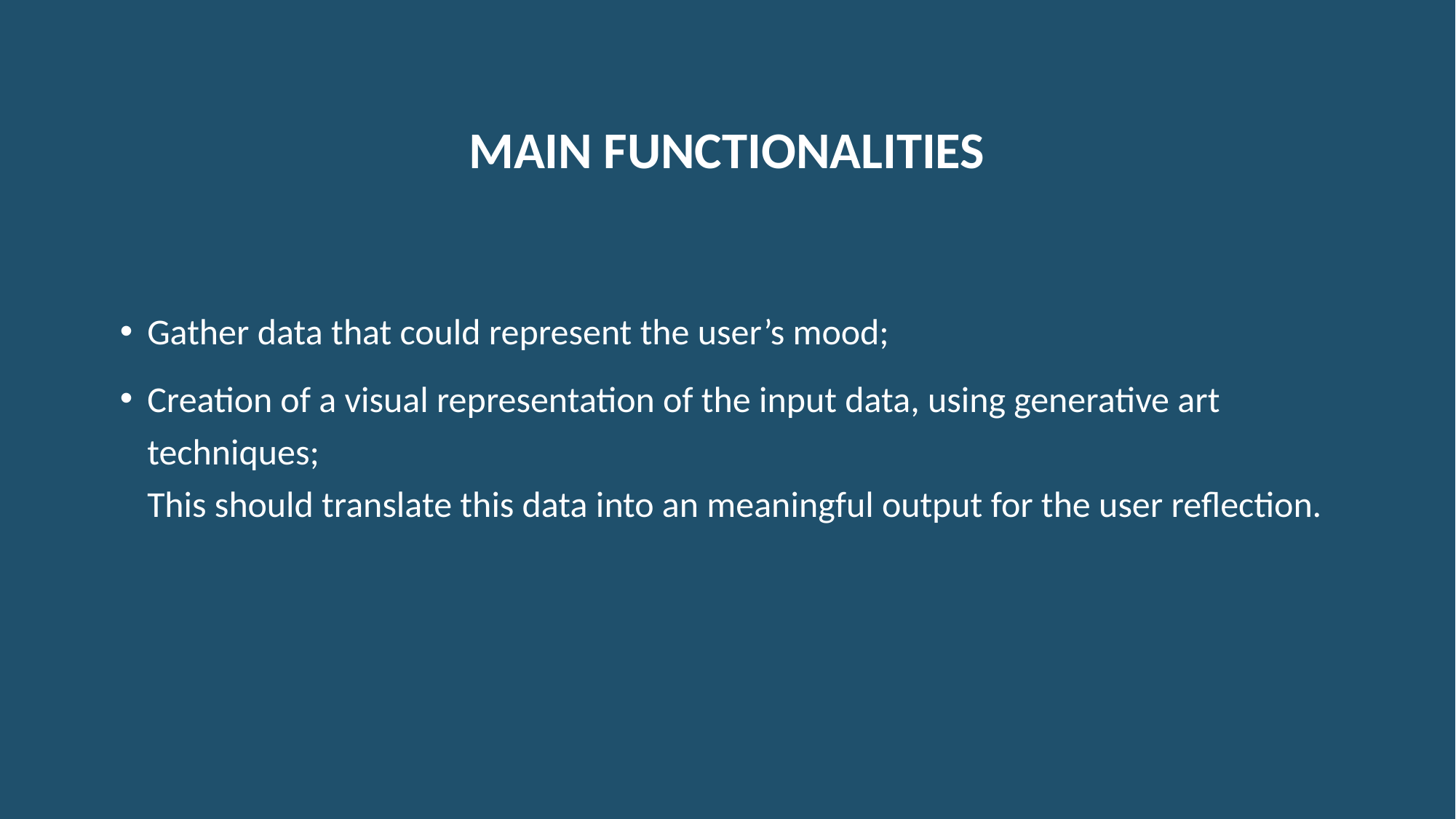

# Main Functionalities

Gather data that could represent the user’s mood;
Creation of a visual representation of the input data, using generative art techniques;
This should translate this data into an meaningful output for the user reflection.